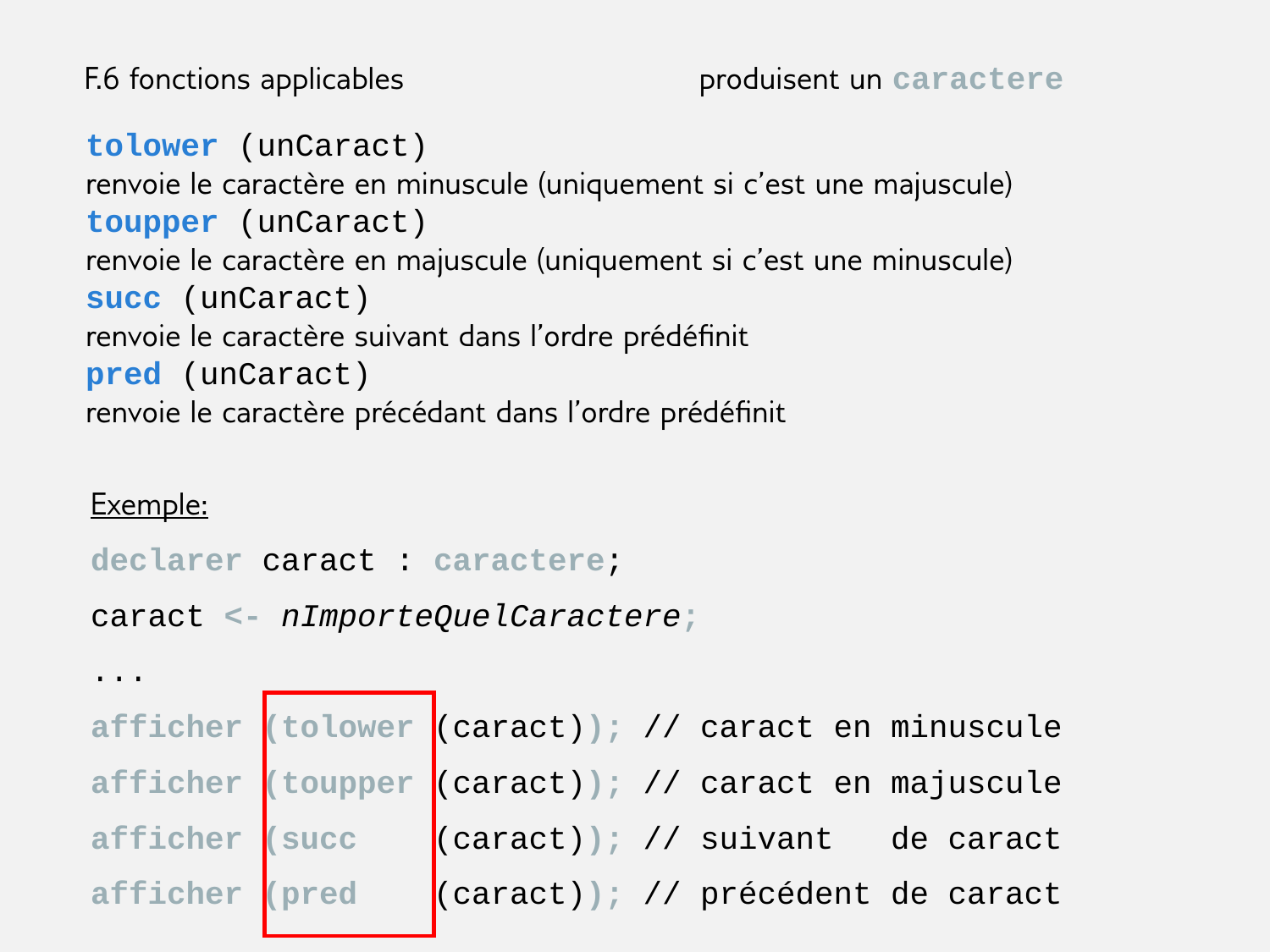

F.6 fonctions applicables
produisent un caractere
tolower (unCaract)
renvoie le caractère en minuscule (uniquement si c’est une majuscule)
toupper (unCaract)
renvoie le caractère en majuscule (uniquement si c’est une minuscule)
succ (unCaract)
renvoie le caractère suivant dans l’ordre prédéfinit
pred (unCaract)
renvoie le caractère précédant dans l’ordre prédéfinit
Exemple:
declarer caract : caractere;
caract <- nImporteQuelCaractere;
...
afficher (tolower (caract)); // caract en minuscule
afficher (toupper (caract)); // caract en majuscule
afficher (succ    (caract)); // suivant   de caract
afficher (pred    (caract)); // précédent de caract